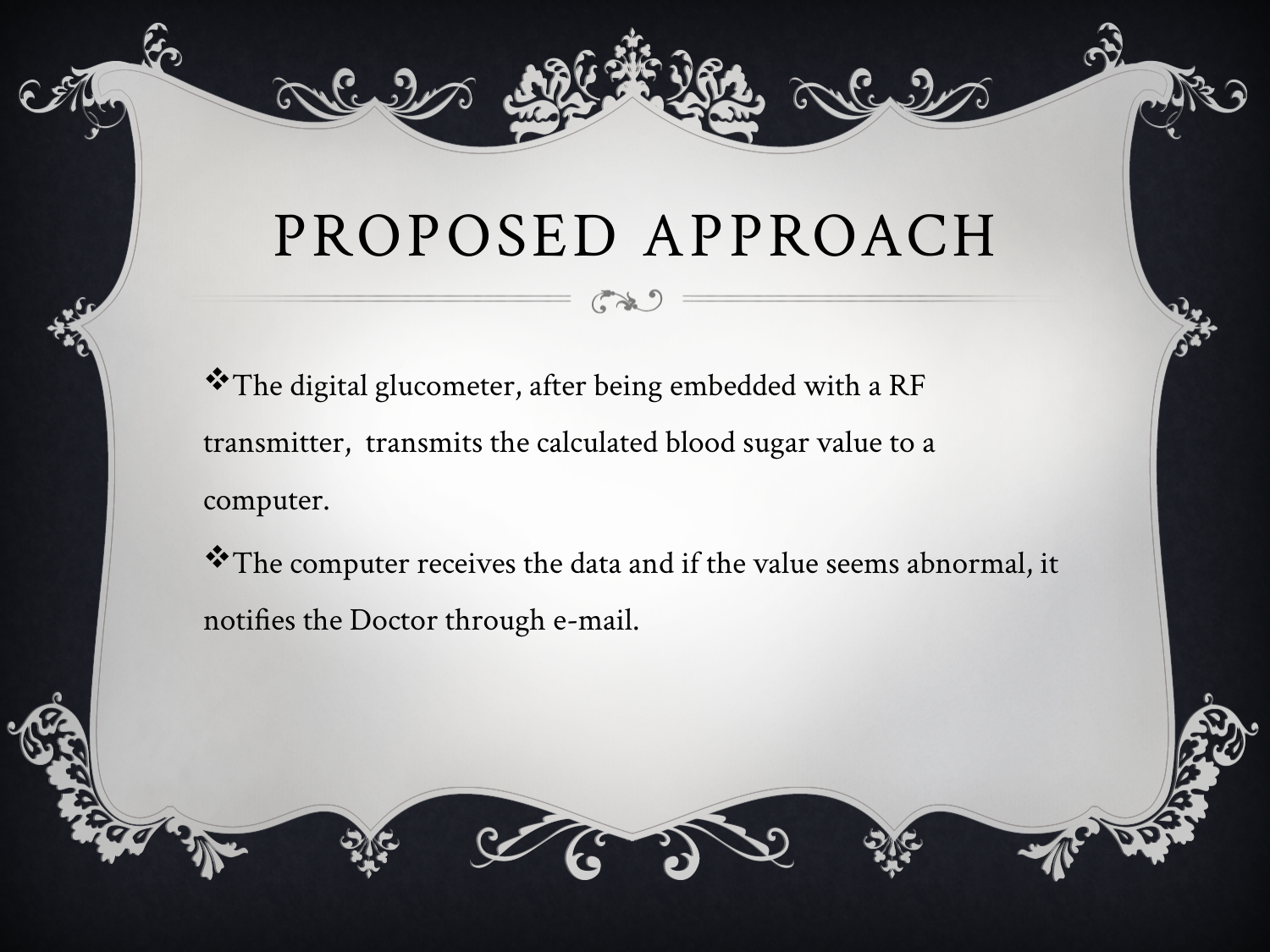

# Proposed Approach
The digital glucometer, after being embedded with a RF transmitter,  transmits the calculated blood sugar value to a computer.
The computer receives the data and if the value seems abnormal, it notifies the Doctor through e-mail.